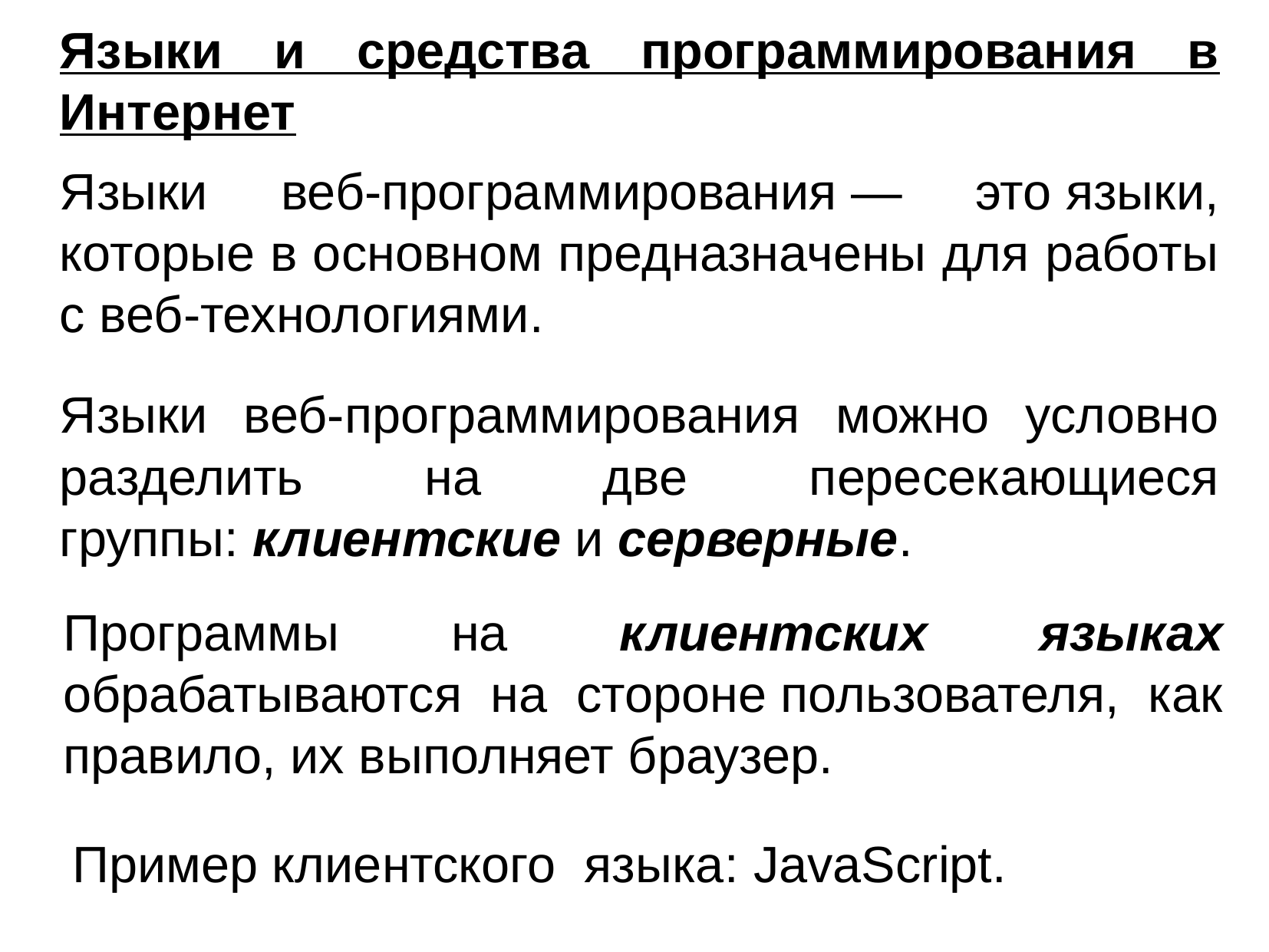

Языки и средства программирования в Интернет
Языки веб-программирования — это языки, которые в основном предназначены для работы с веб-технологиями.
Языки веб-программирования можно условно разделить на две пересекающиеся группы: клиентские и серверные.
Программы на клиентских языках обрабатываются на стороне пользователя, как правило, их выполняет браузер.
Пример клиентского  языка: JavaScript.